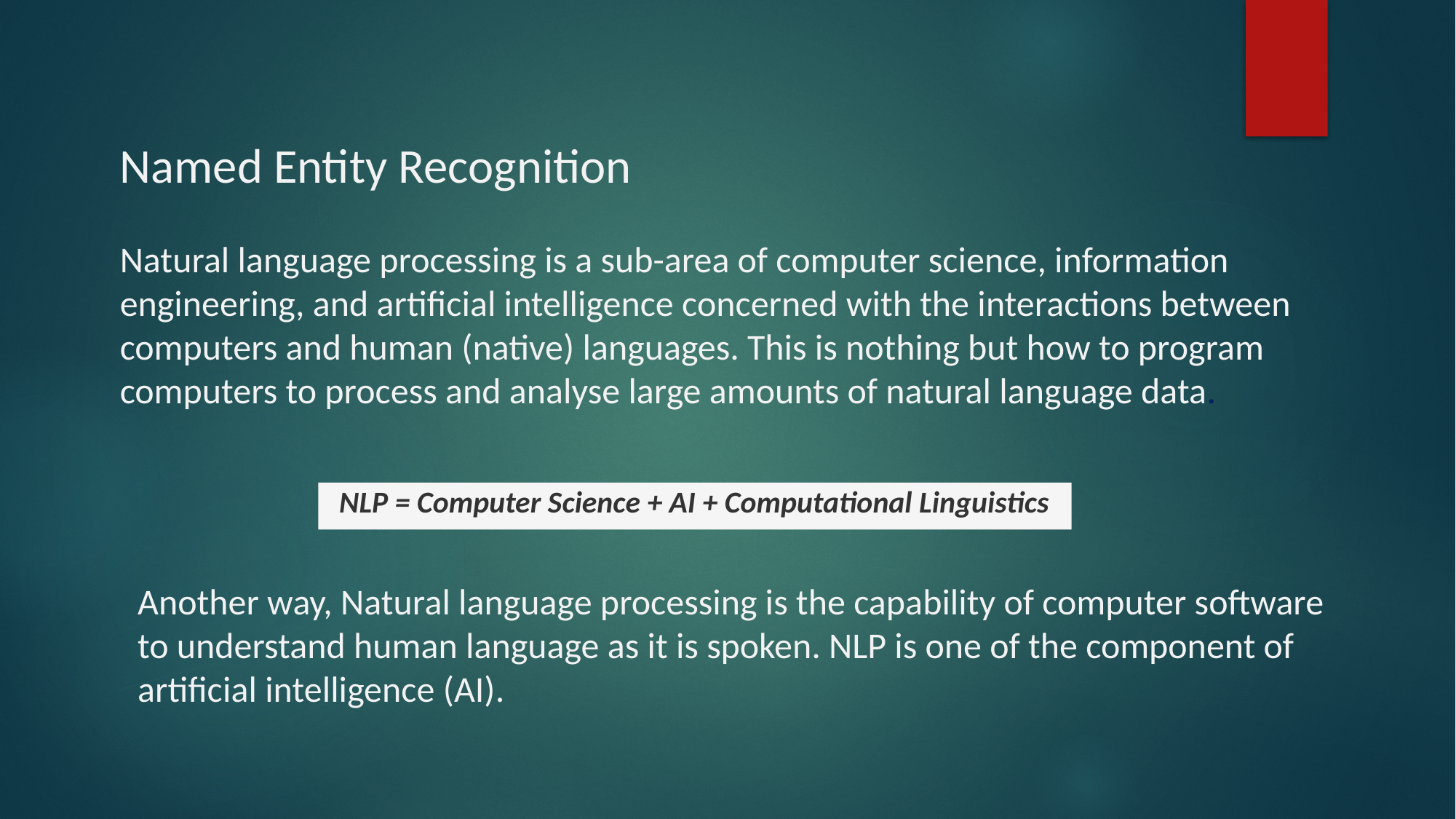

Named Entity Recognition

Natural language processing is a sub-area of computer science, information engineering, and artificial intelligence concerned with the interactions between computers and human (native) languages. This is nothing but how to program computers to process and analyse large amounts of natural language data.
   NLP = Computer Science + AI + Computational Linguistics
Another way, Natural language processing is the capability of computer software to understand human language as it is spoken. NLP is one of the component of artificial intelligence (AI).